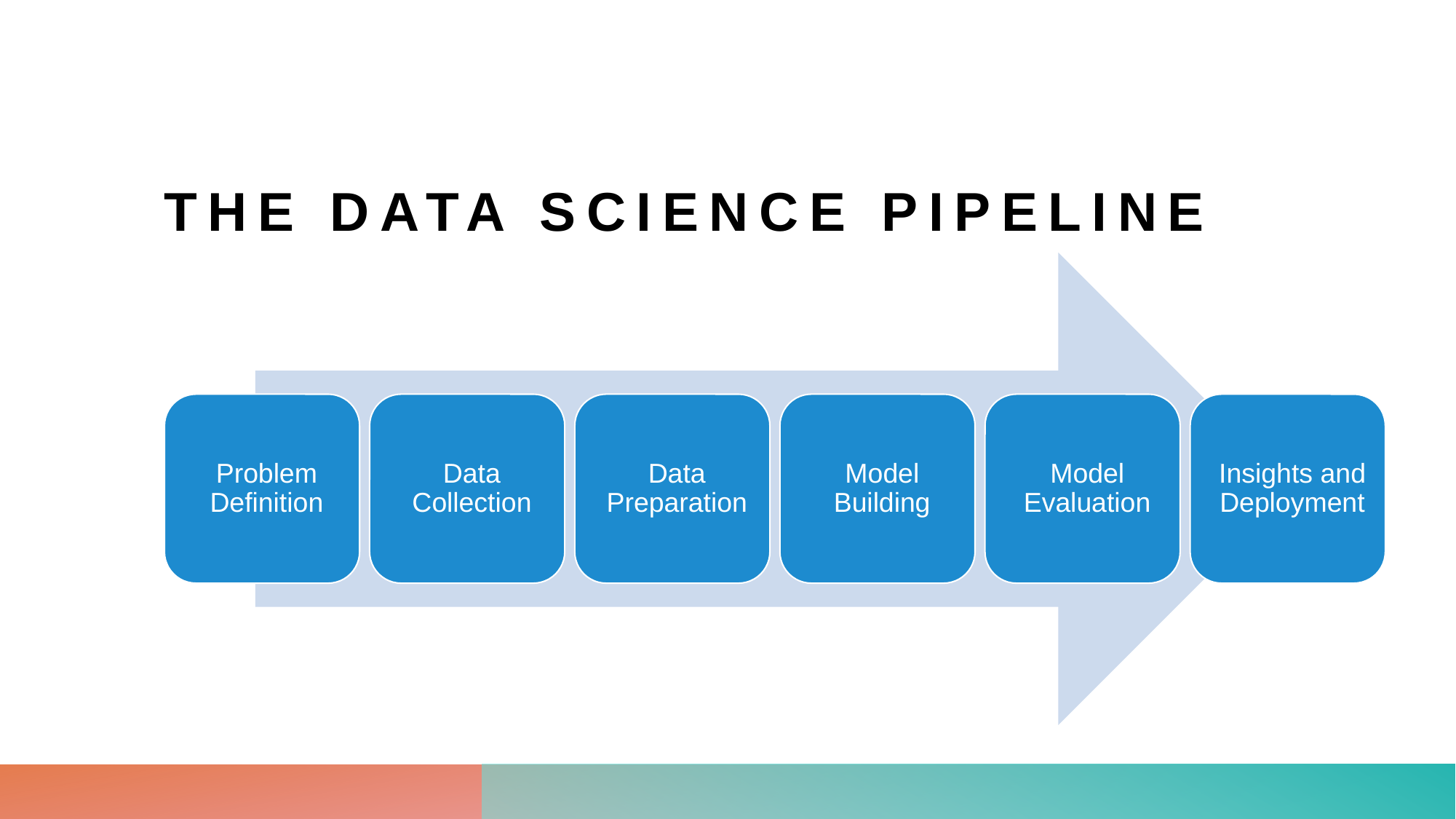

# The Data Science Pipeline
Problem Definition
Data Collection
Data Preparation
Model Building
Model Evaluation
Insights and Deployment